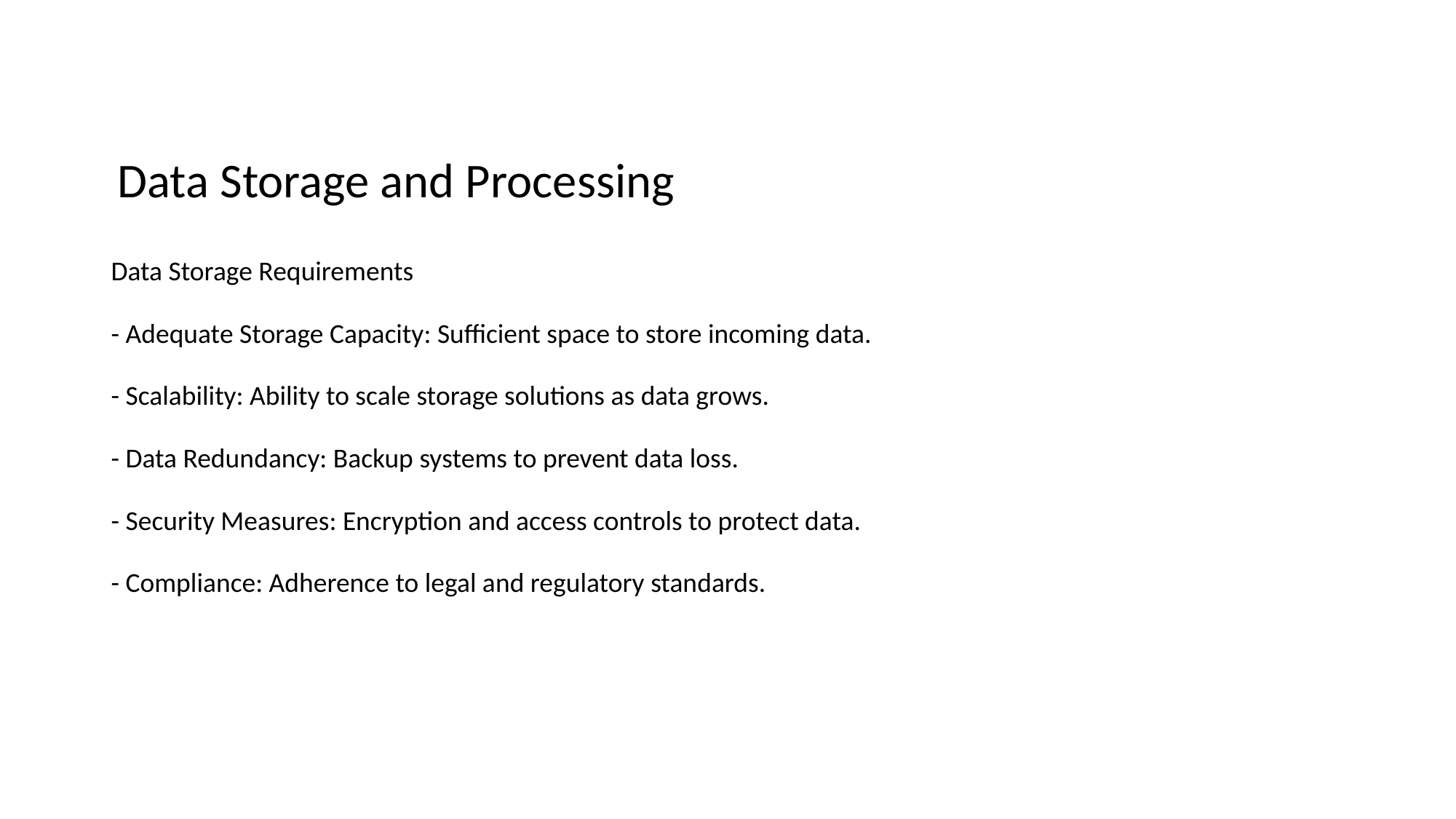

# Data Storage and Processing
Data Storage Requirements
- Adequate Storage Capacity: Sufficient space to store incoming data.
- Scalability: Ability to scale storage solutions as data grows.
- Data Redundancy: Backup systems to prevent data loss.
- Security Measures: Encryption and access controls to protect data.
- Compliance: Adherence to legal and regulatory standards.